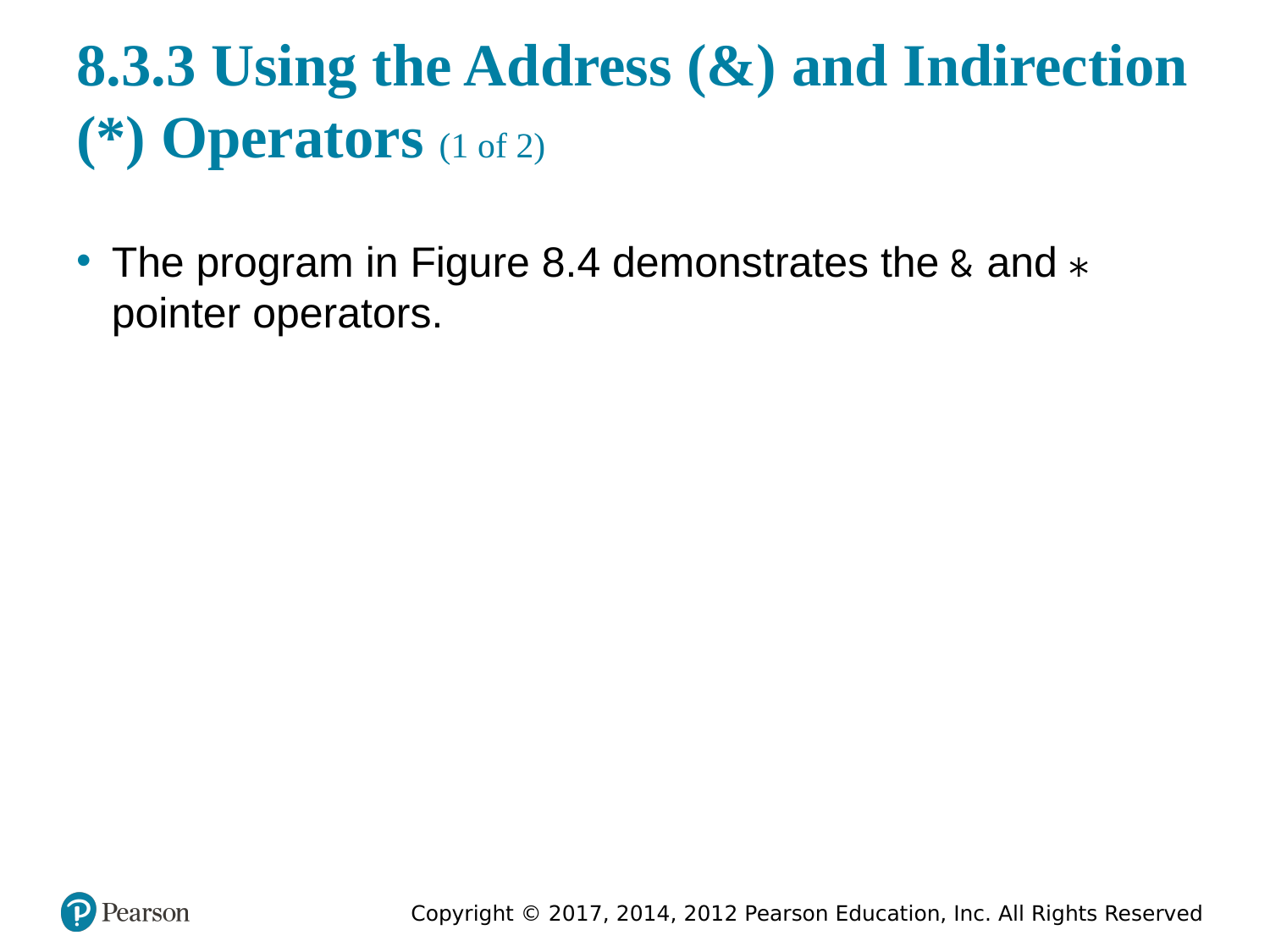

# 8.3.3 Using the Address (&) and Indirection (*) Operators (1 of 2)
The program in Figure 8.4 demonstrates the & and * pointer operators.